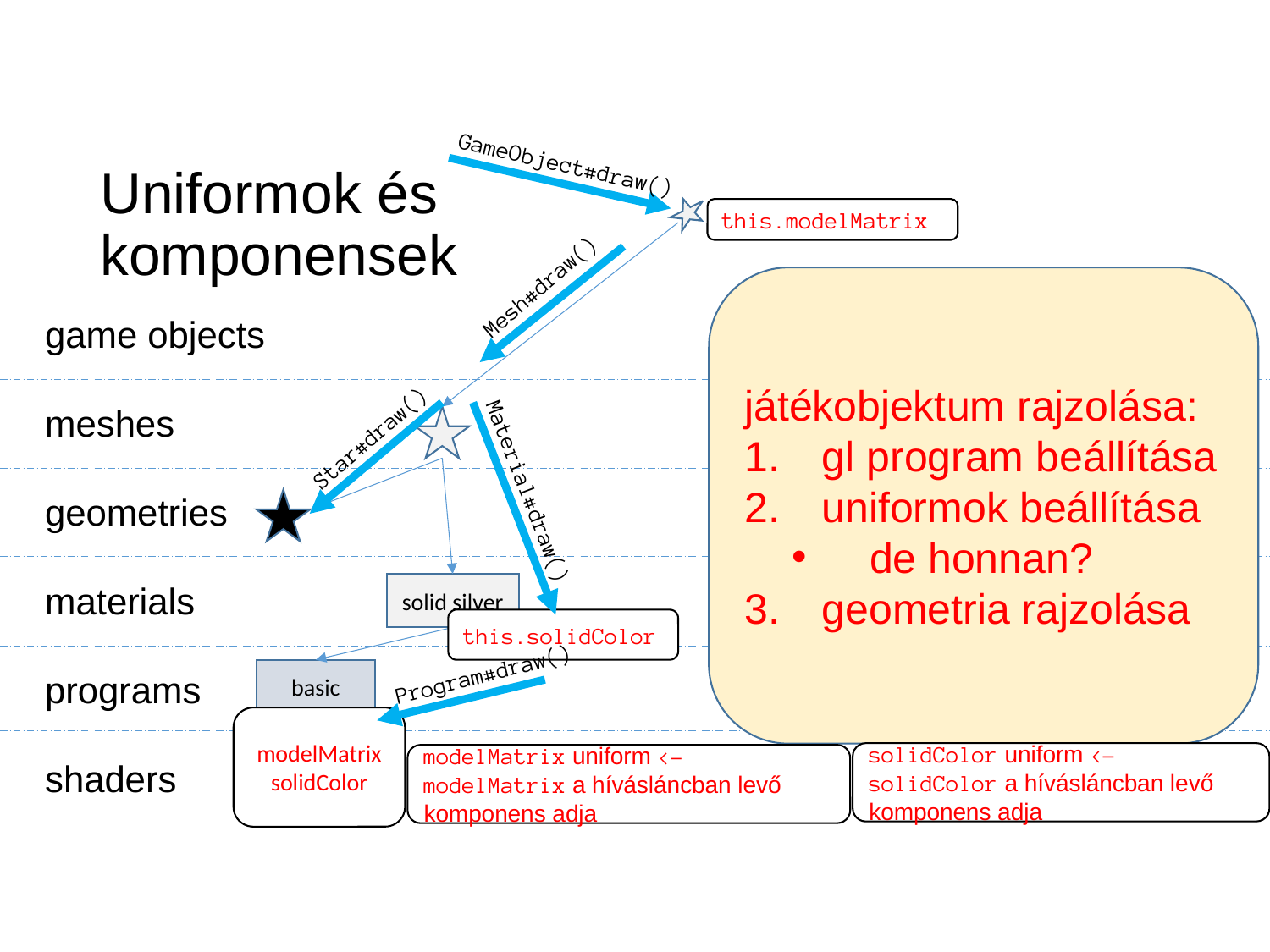

GameObject#draw()
# Uniformok és komponensek

this.modelMatrix
Mesh#draw()
játékobjektum rajzolása:
gl program beállítása
uniformok beállítása
de honnan?
geometria rajzolása
game objects

meshes

geometries

materials

programs

shaders
Star#draw()

Material#draw()

solid silver
this.solidColor
Program#draw()
basic
modelMatrix
solidColor
solidColor uniform <- solidColor a hívásláncban levő komponens adja
modelMatrix uniform <- modelMatrix a hívásláncban levő komponens adja